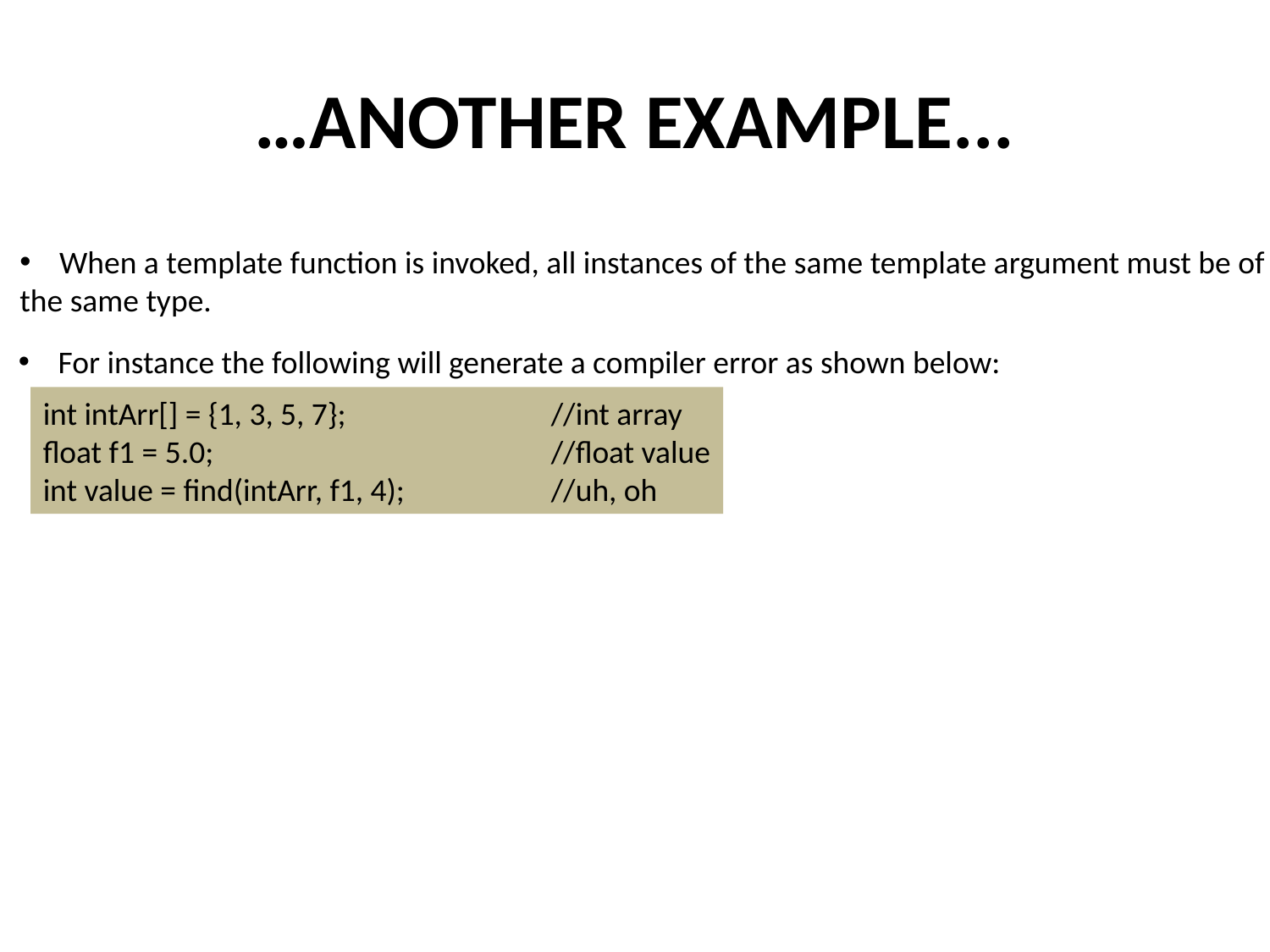

# …ANOTHER EXAMPLE...
When a template function is invoked, all instances of the same template argument must be of
the same type.
For instance the following will generate a compiler error as shown below:
int intArr[] = {1, 3, 5, 7}; 		//int array
float f1 = 5.0; 			//float value
int value = find(intArr, f1, 4); 		//uh, oh